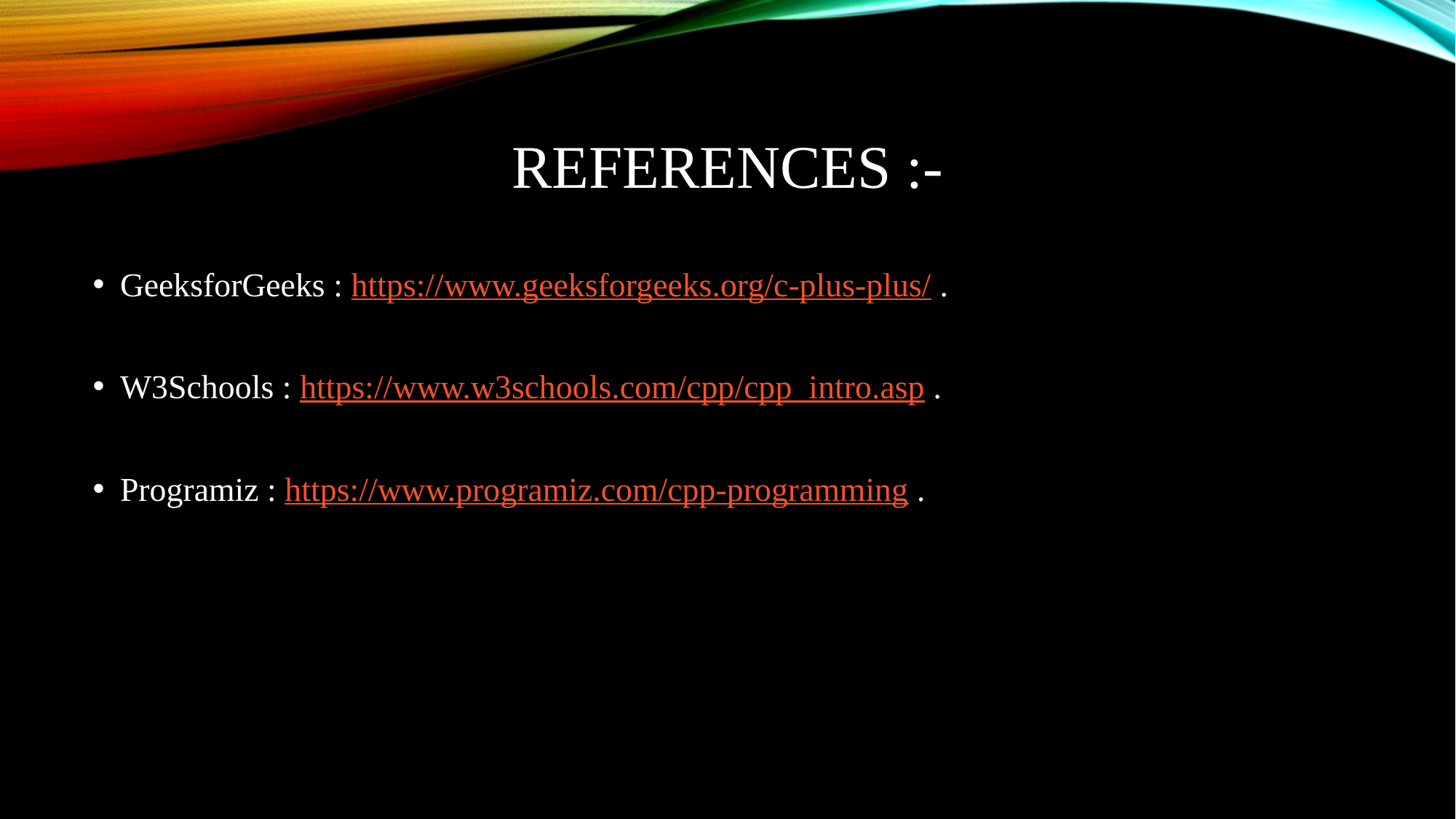

# References :-
GeeksforGeeks : https://www.geeksforgeeks.org/c-plus-plus/ .

W3Schools : https://www.w3schools.com/cpp/cpp_intro.asp .

Programiz : https://www.programiz.com/cpp-programming .